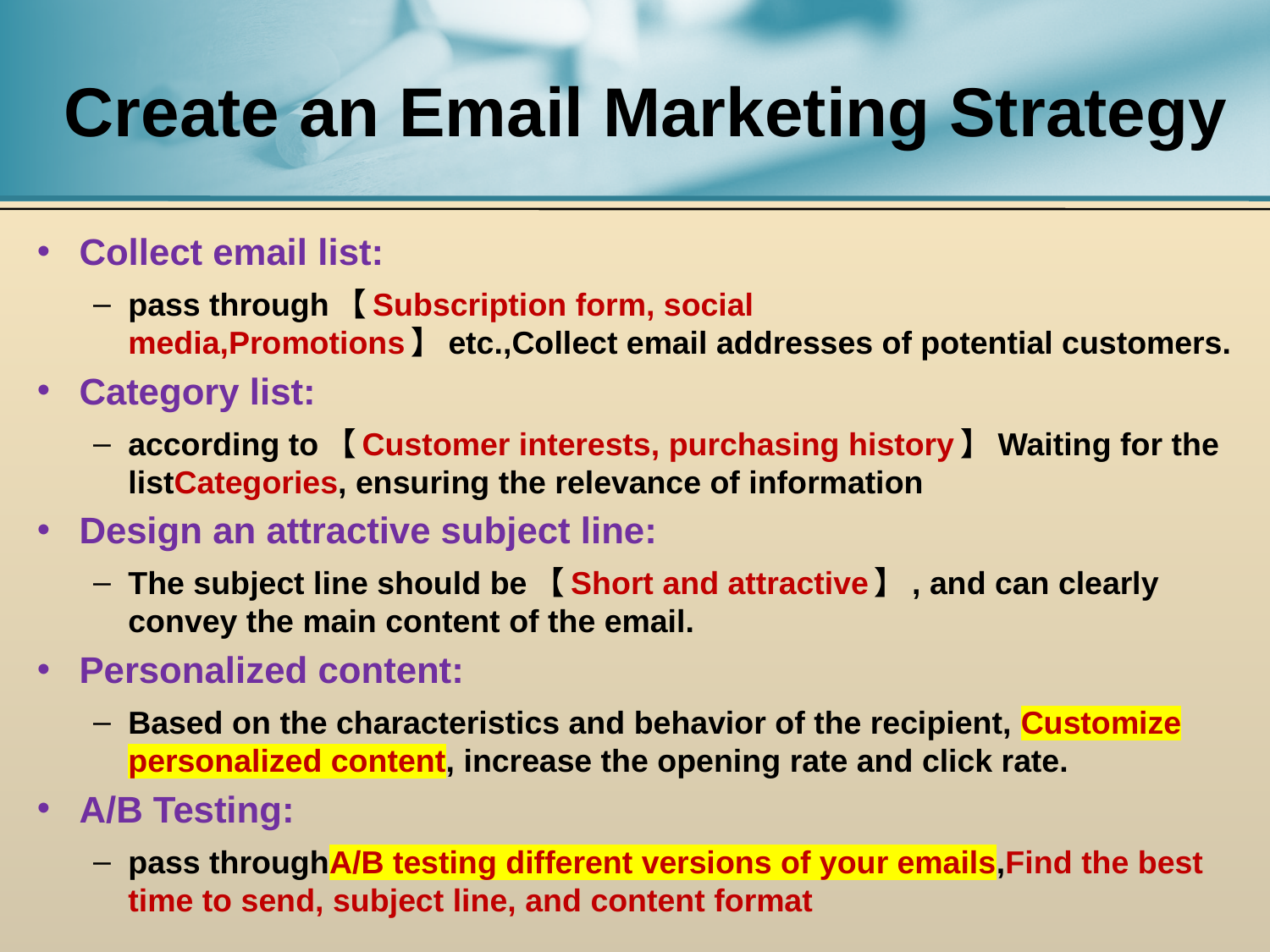

# Create an Email Marketing Strategy
Collect email list:
pass through【Subscription form, social media,Promotions】etc.,Collect email addresses of potential customers.
Category list:
according to【Customer interests, purchasing history】Waiting for the listCategories, ensuring the relevance of information
Design an attractive subject line:
The subject line should be【Short and attractive】, and can clearly convey the main content of the email.
Personalized content:
Based on the characteristics and behavior of the recipient, Customize personalized content, increase the opening rate and click rate.
A/B Testing:
pass throughA/B testing different versions of your emails,Find the best time to send, subject line, and content format